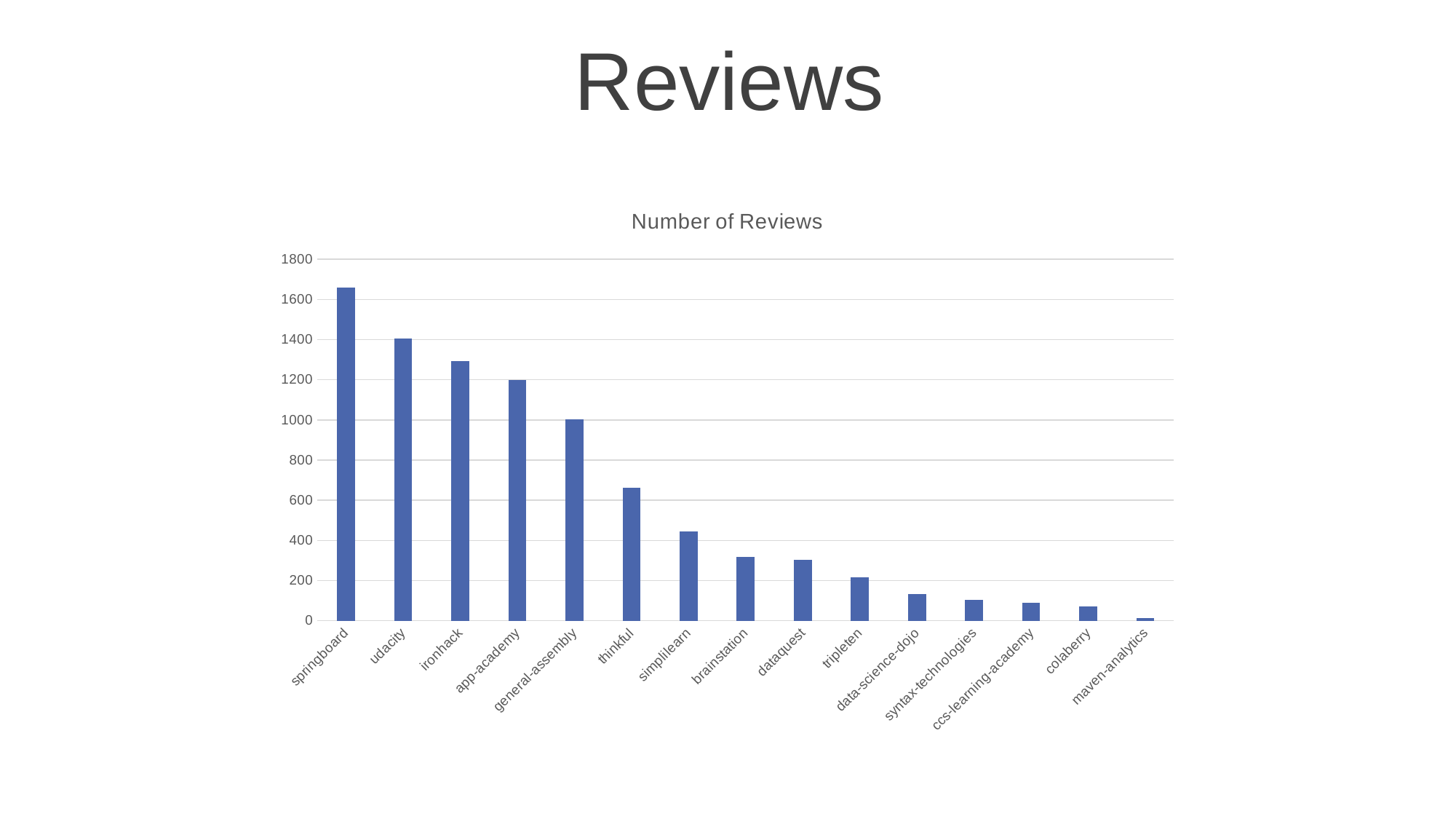

Reviews

### Chart: Number of Reviews

| Category | review_count |
|---|---|
| springboard | 1658.0 |
| udacity | 1405.0 |
| ironhack | 1293.0 |
| app-academy | 1199.0 |
| general-assembly | 1003.0 |
| thinkful | 663.0 |
| simplilearn | 445.0 |
| brainstation | 317.0 |
| dataquest | 303.0 |
| tripleten | 216.0 |
| data-science-dojo | 133.0 |
| syntax-technologies | 103.0 |
| ccs-learning-academy | 90.0 |
| colaberry | 71.0 |
| maven-analytics | 15.0 |